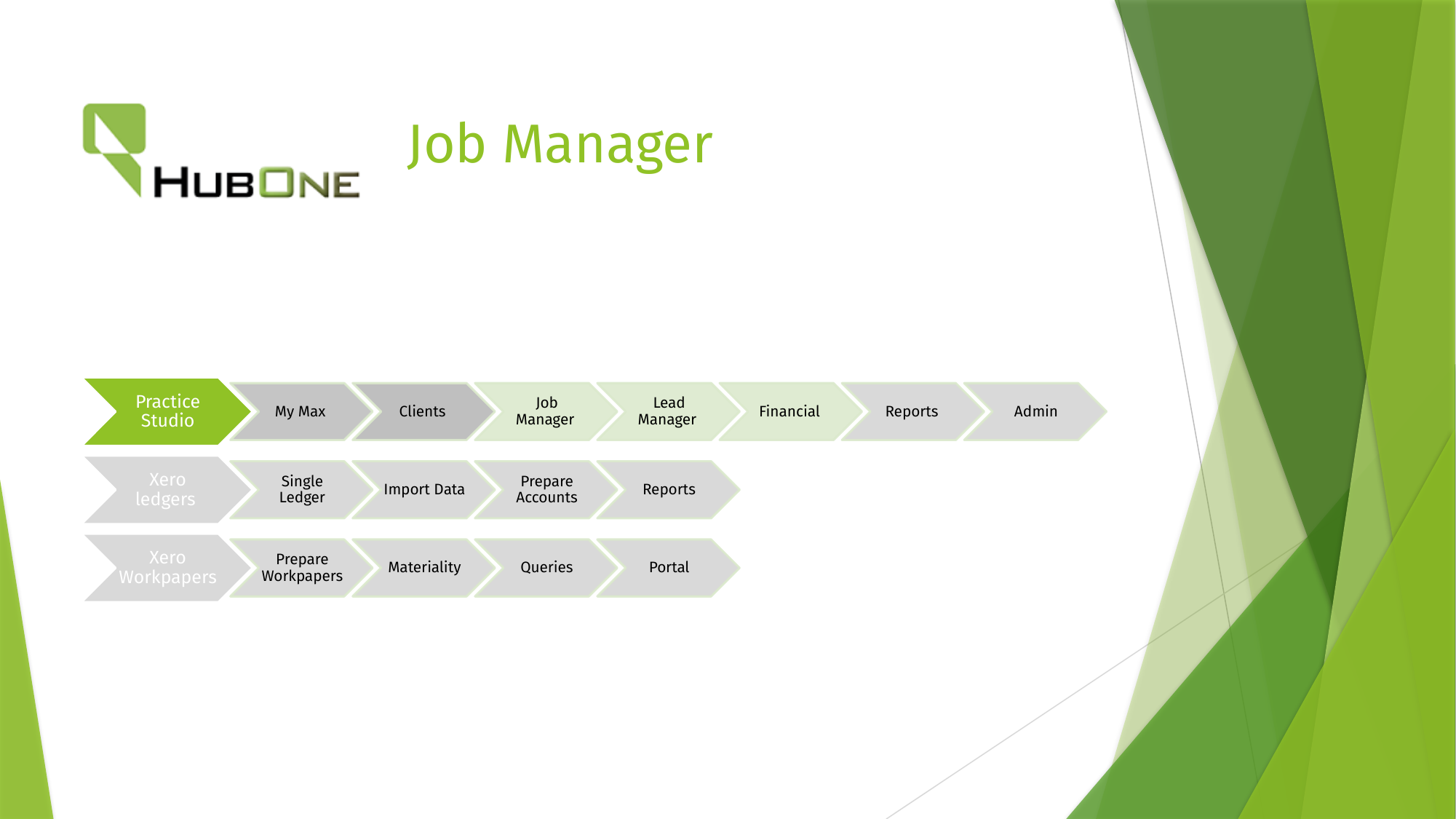

# Job Manager
Practice Studio
My Max
Clients
Job Manager
Lead Manager
Financial
Reports
Admin
Xero ledgers
Single Ledger
Import Data
Prepare Accounts
Reports
Xero Workpapers
Prepare Workpapers
Materiality
Queries
Portal